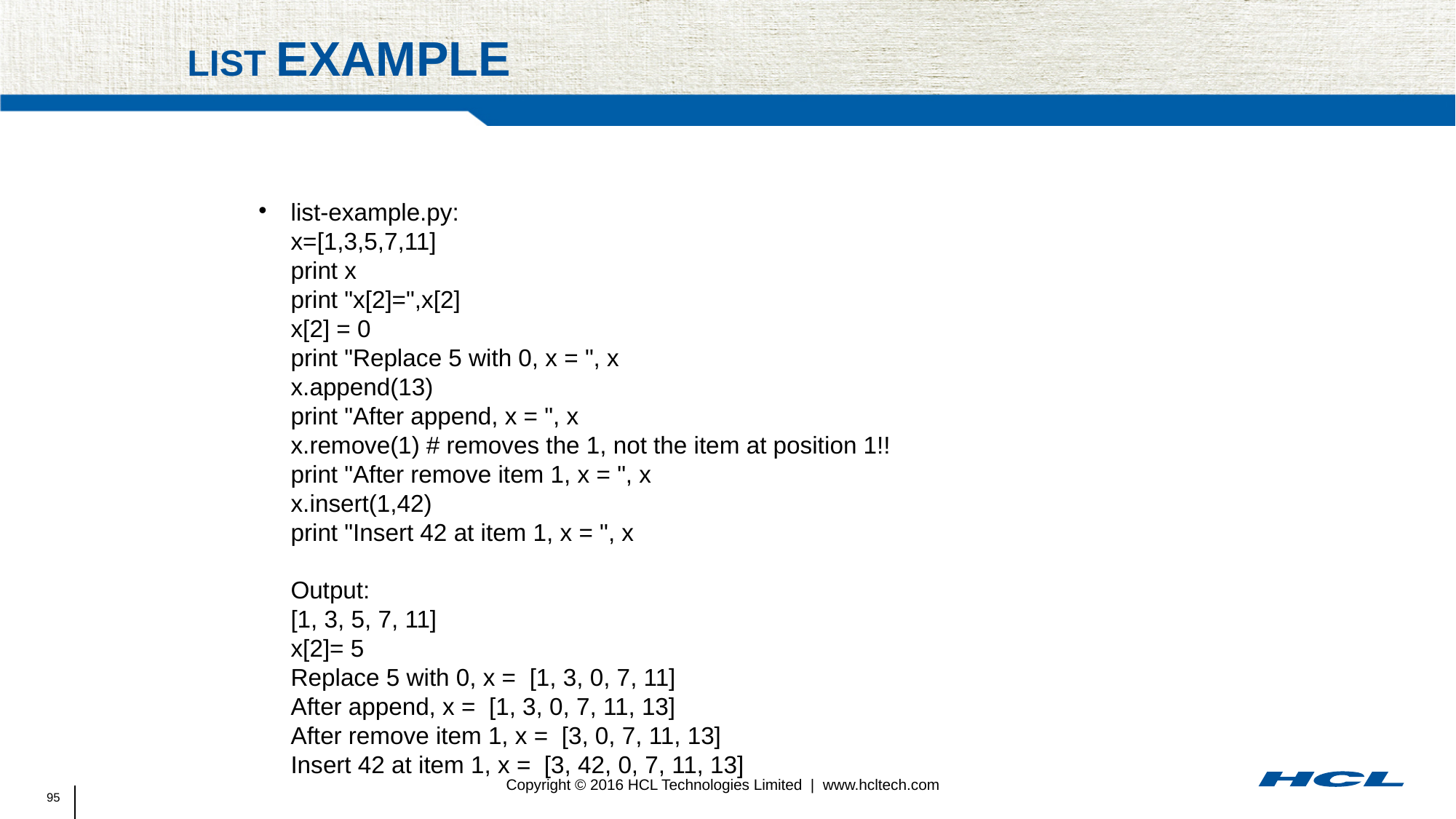

# List example
list-example.py:
x=[1,3,5,7,11]
print x
print "x[2]=",x[2]
x[2] = 0
print "Replace 5 with 0, x = ", x
x.append(13)
print "After append, x = ", x
x.remove(1) # removes the 1, not the item at position 1!!
print "After remove item 1, x = ", x
x.insert(1,42)
print "Insert 42 at item 1, x = ", x
Output:
[1, 3, 5, 7, 11]
x[2]= 5
Replace 5 with 0, x =  [1, 3, 0, 7, 11]
After append, x =  [1, 3, 0, 7, 11, 13]
After remove item 1, x =  [3, 0, 7, 11, 13]
Insert 42 at item 1, x =  [3, 42, 0, 7, 11, 13]